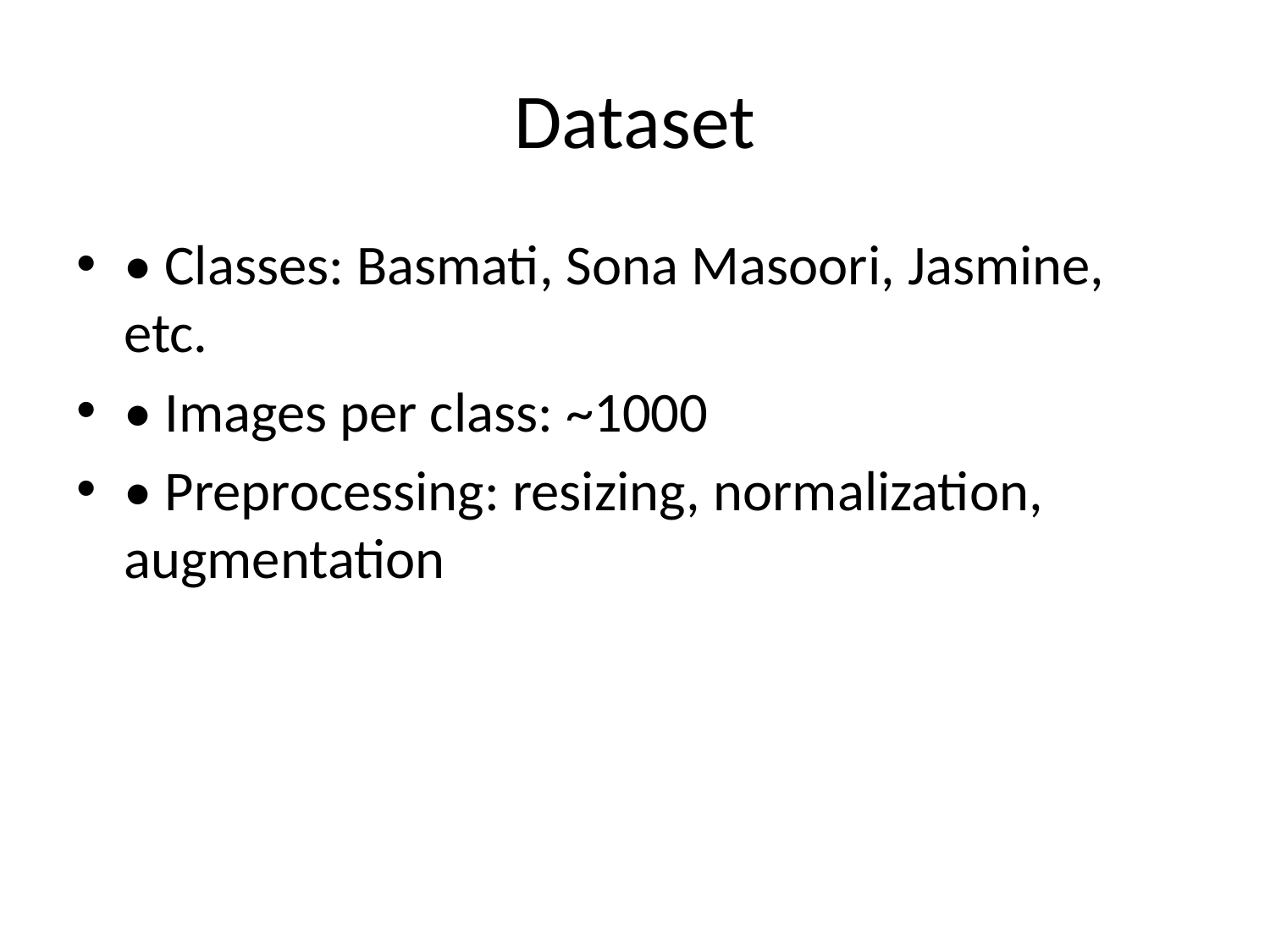

# Dataset
• Classes: Basmati, Sona Masoori, Jasmine, etc.
• Images per class: ~1000
• Preprocessing: resizing, normalization, augmentation